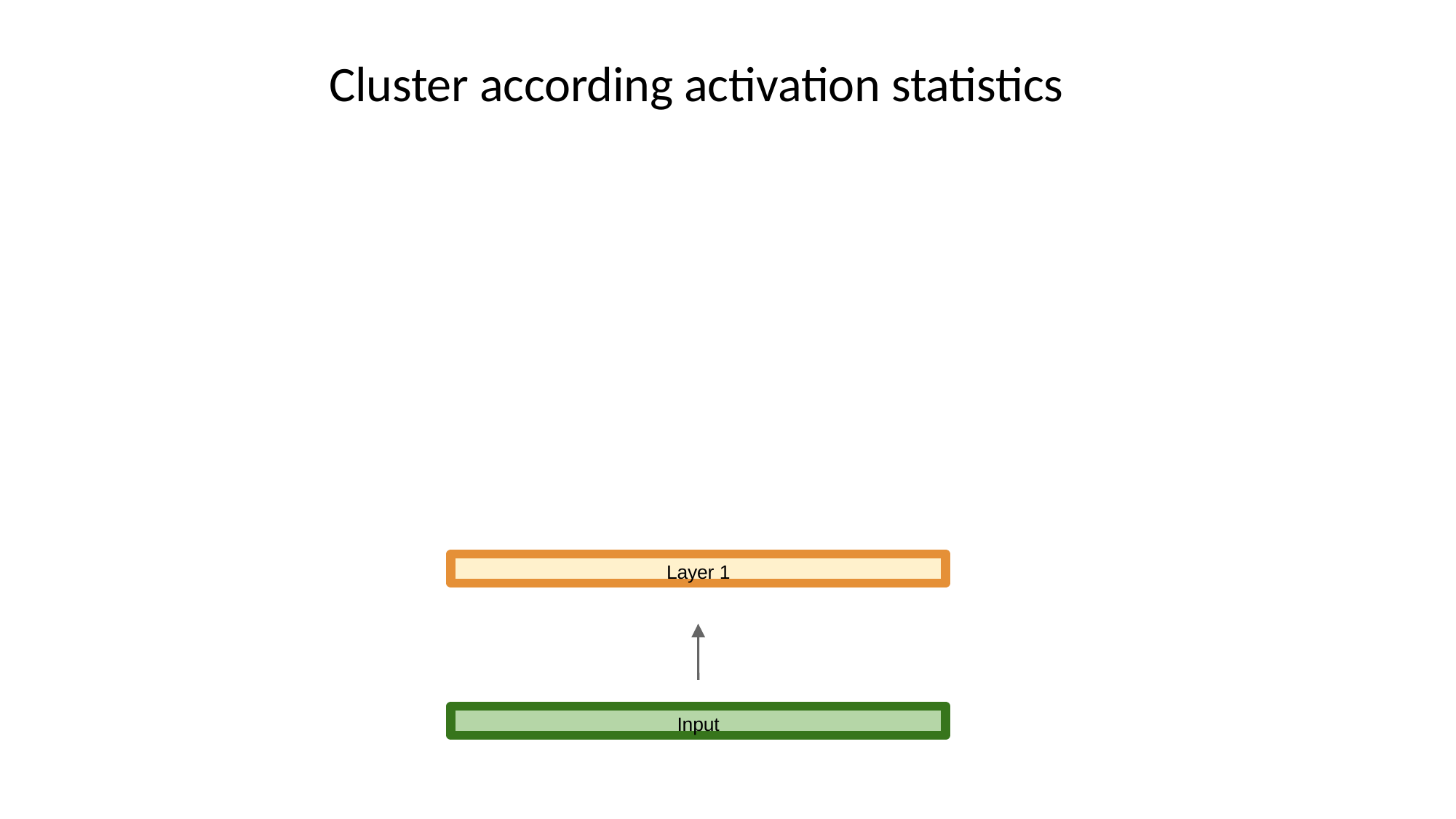

# Cluster according activation statistics
Layer 1

Input